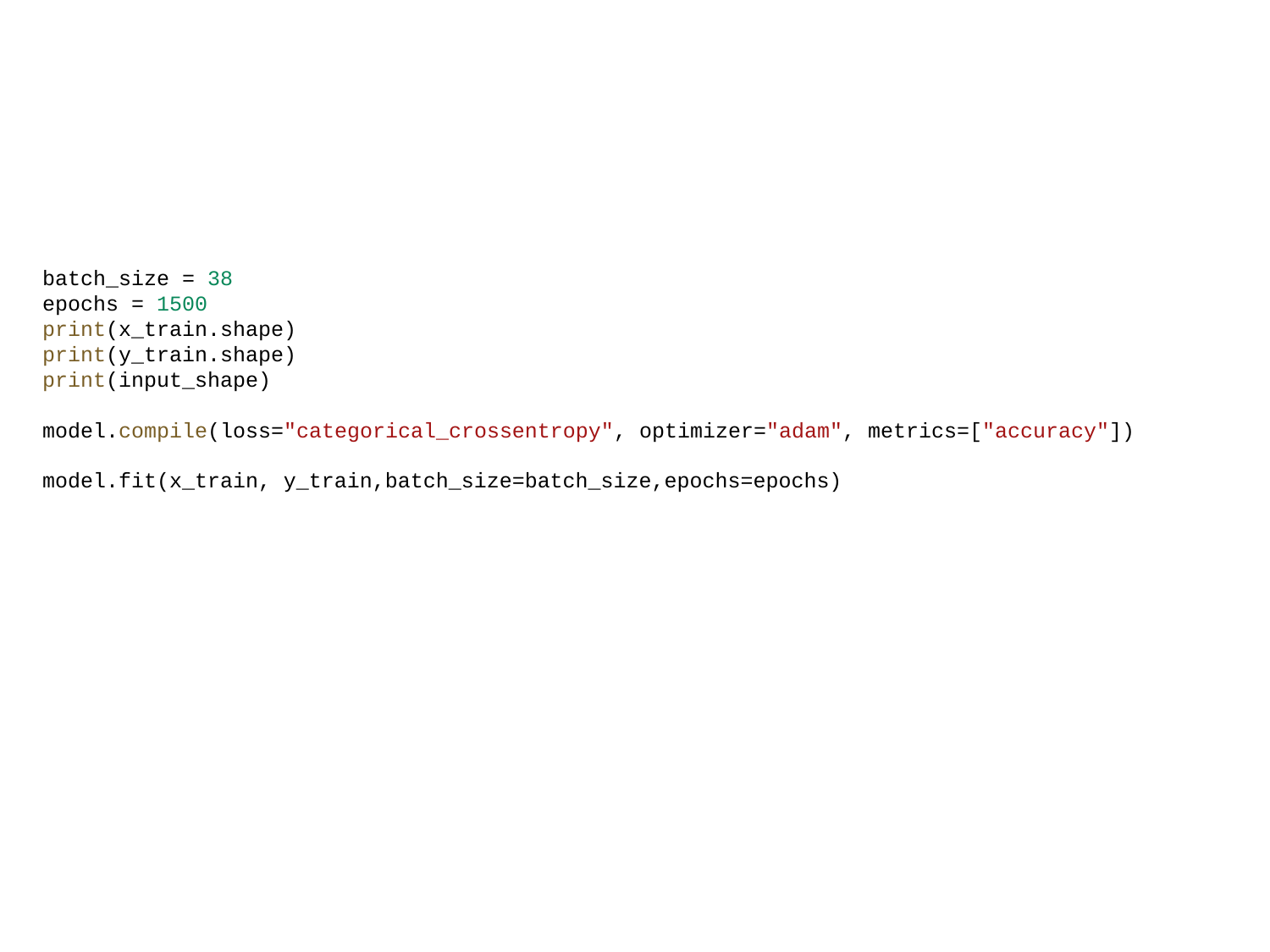

batch_size = 38
epochs = 1500
print(x_train.shape)
print(y_train.shape)
print(input_shape)
model.compile(loss="categorical_crossentropy", optimizer="adam", metrics=["accuracy"])
model.fit(x_train, y_train,batch_size=batch_size,epochs=epochs)